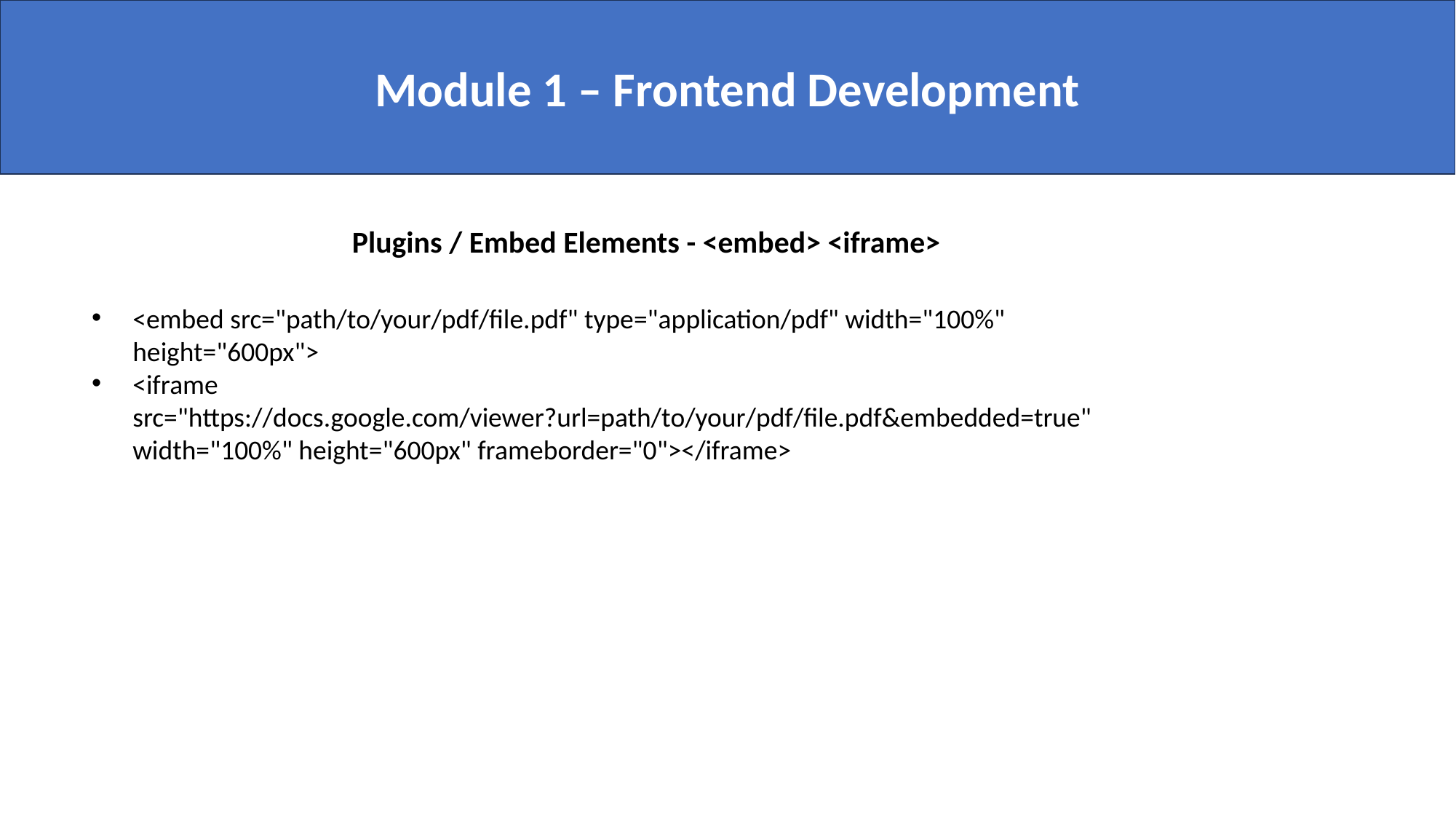

Module 1 – Frontend Development
Plugins / Embed Elements - <embed> <iframe>
<embed src="path/to/your/pdf/file.pdf" type="application/pdf" width="100%" height="600px">
<iframe src="https://docs.google.com/viewer?url=path/to/your/pdf/file.pdf&embedded=true" width="100%" height="600px" frameborder="0"></iframe>